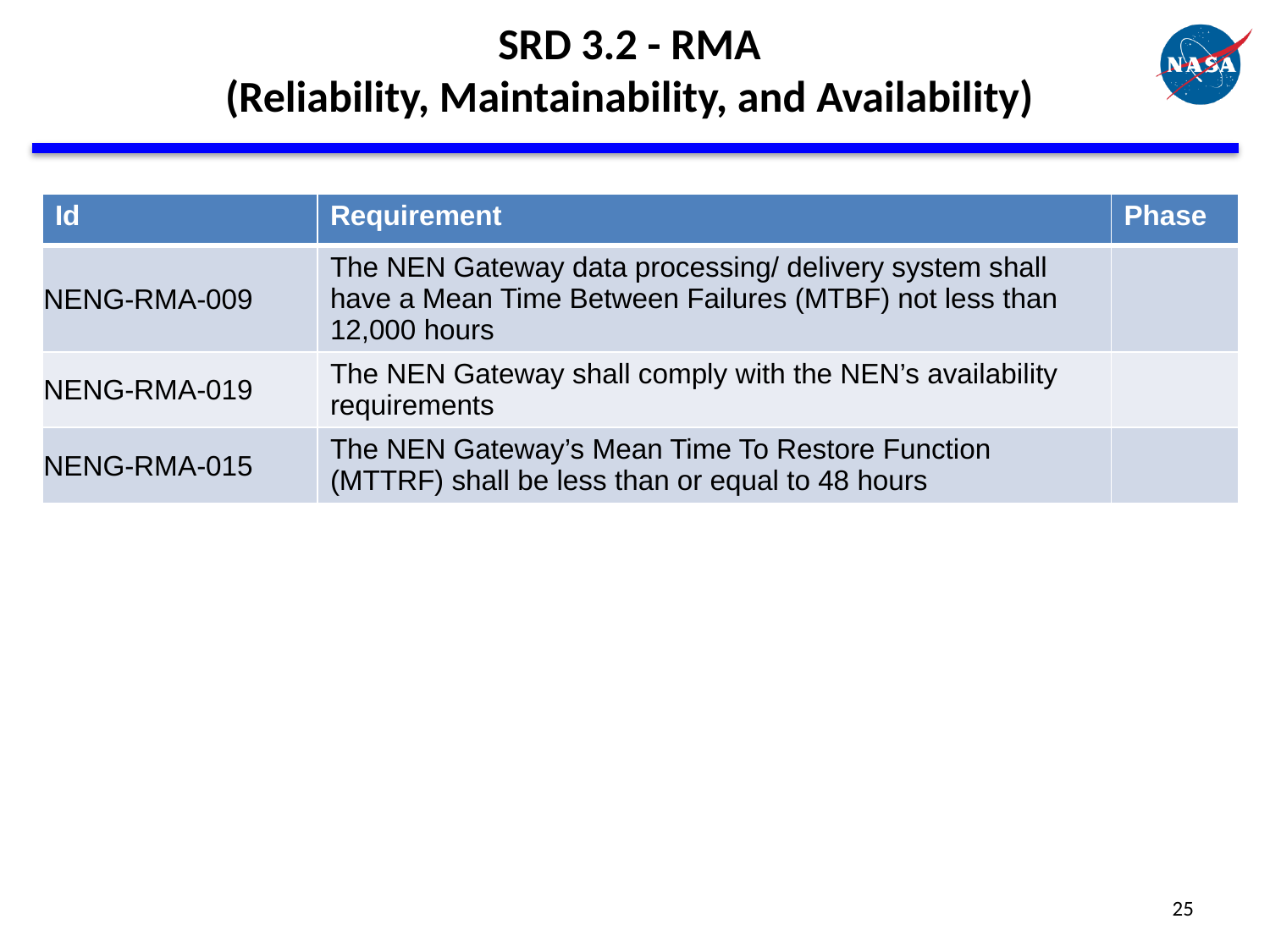

SRD 3.2 - RMA
(Reliability, Maintainability, and Availability)
| Id | Requirement | Phase |
| --- | --- | --- |
| NENG-RMA-009 | The NEN Gateway data processing/ delivery system shall have a Mean Time Between Failures (MTBF) not less than 12,000 hours |  |
| NENG-RMA-019 | The NEN Gateway shall comply with the NEN’s availability requirements |  |
| NENG-RMA-015 | The NEN Gateway’s Mean Time To Restore Function (MTTRF) shall be less than or equal to 48 hours |  |
25